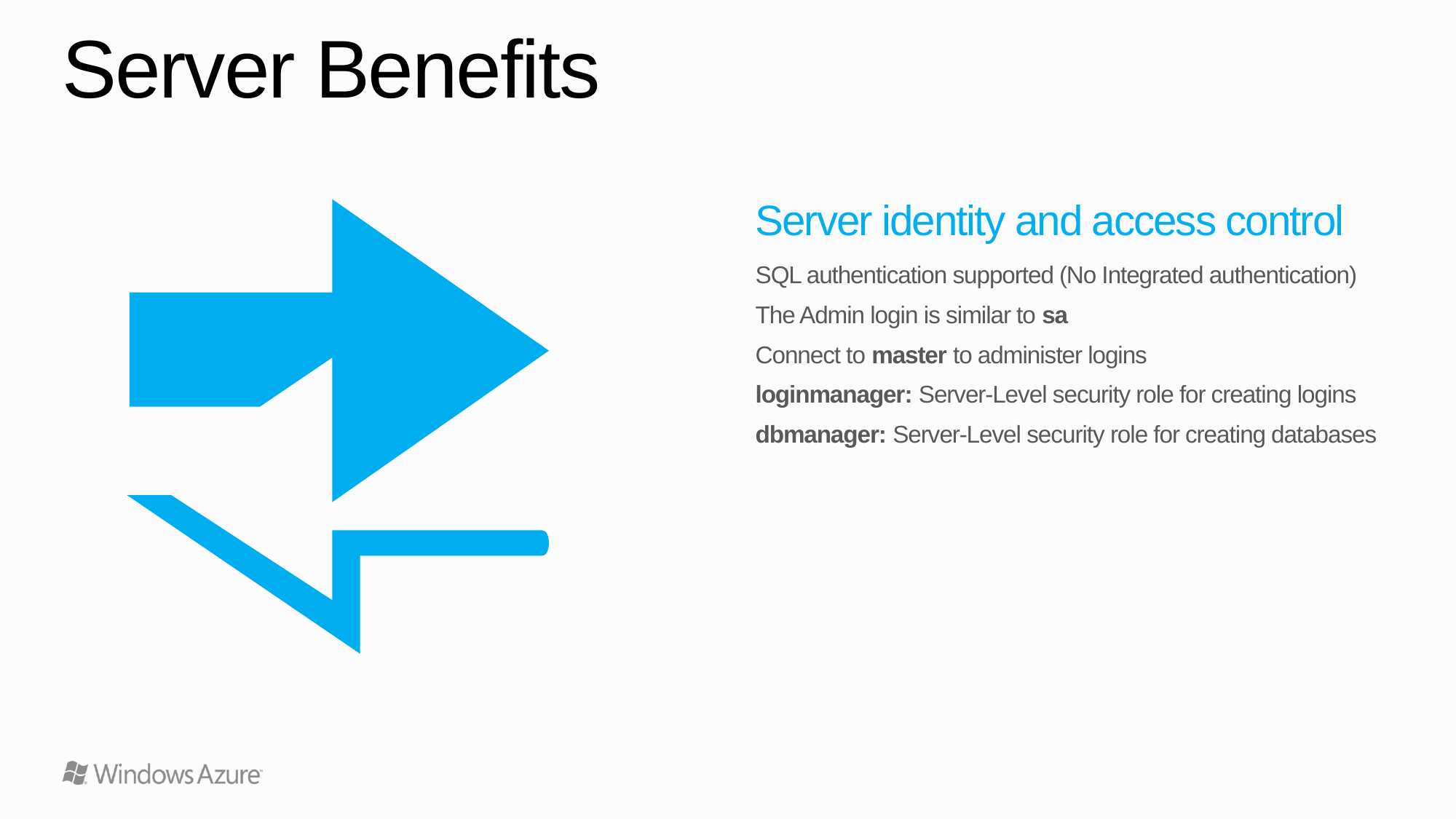

# Server Benefits
Server identity and access control
SQL authentication supported (No Integrated authentication)
The Admin login is similar to sa
Connect to master to administer logins
loginmanager: Server-Level security role for creating logins
dbmanager: Server-Level security role for creating databases